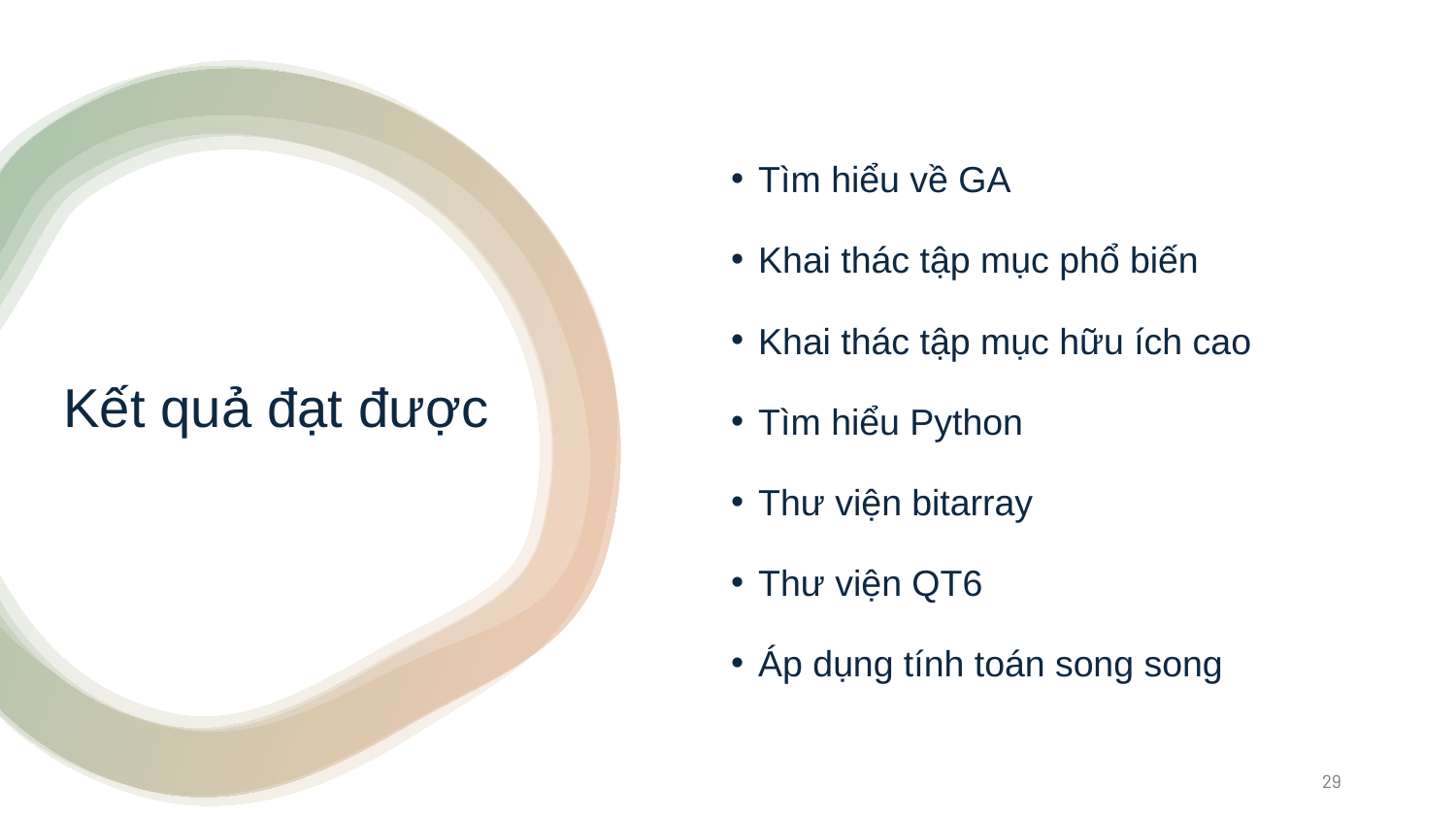

Tìm hiểu về GA
Khai thác tập mục phổ biến
Khai thác tập mục hữu ích cao
Tìm hiểu Python
Thư viện bitarray
Thư viện QT6
Áp dụng tính toán song song
# Kết quả đạt được
29